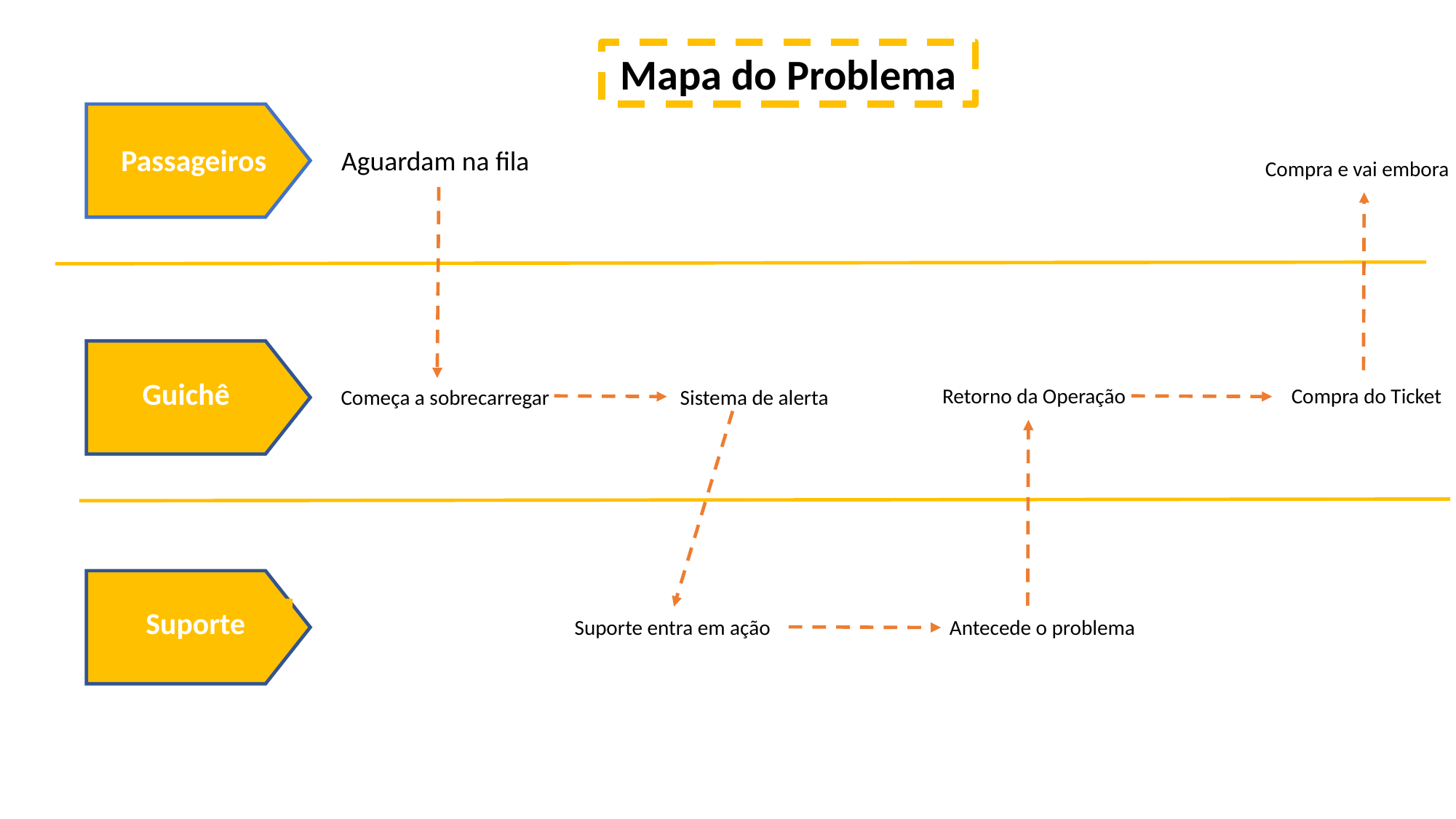

Mapa do Problema

Passageiros
Aguardam na fila
Compra e vai embora

Guichê
Retorno da Operação
Compra do Ticket
Começa a sobrecarregar
Sistema de alerta

Suporte
Suporte entra em ação
Antecede o problema